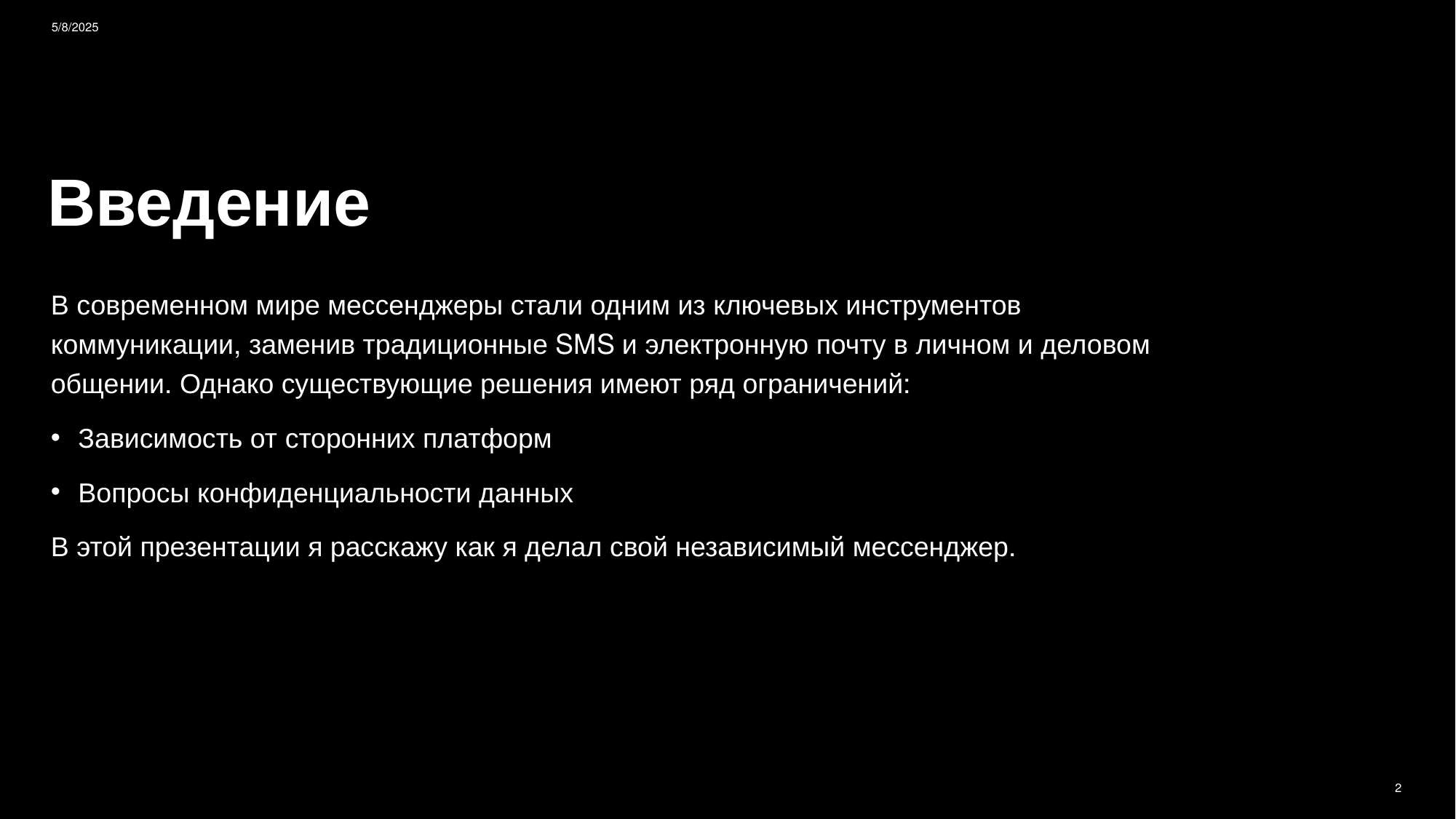

5/8/2025
# Введение
В современном мире мессенджеры стали одним из ключевых инструментов коммуникации, заменив традиционные SMS и электронную почту в личном и деловом общении. Однако существующие решения имеют ряд ограничений:
Зависимость от сторонних платформ
Вопросы конфиденциальности данных
В этой презентации я расскажу как я делал свой независимый мессенджер.

2